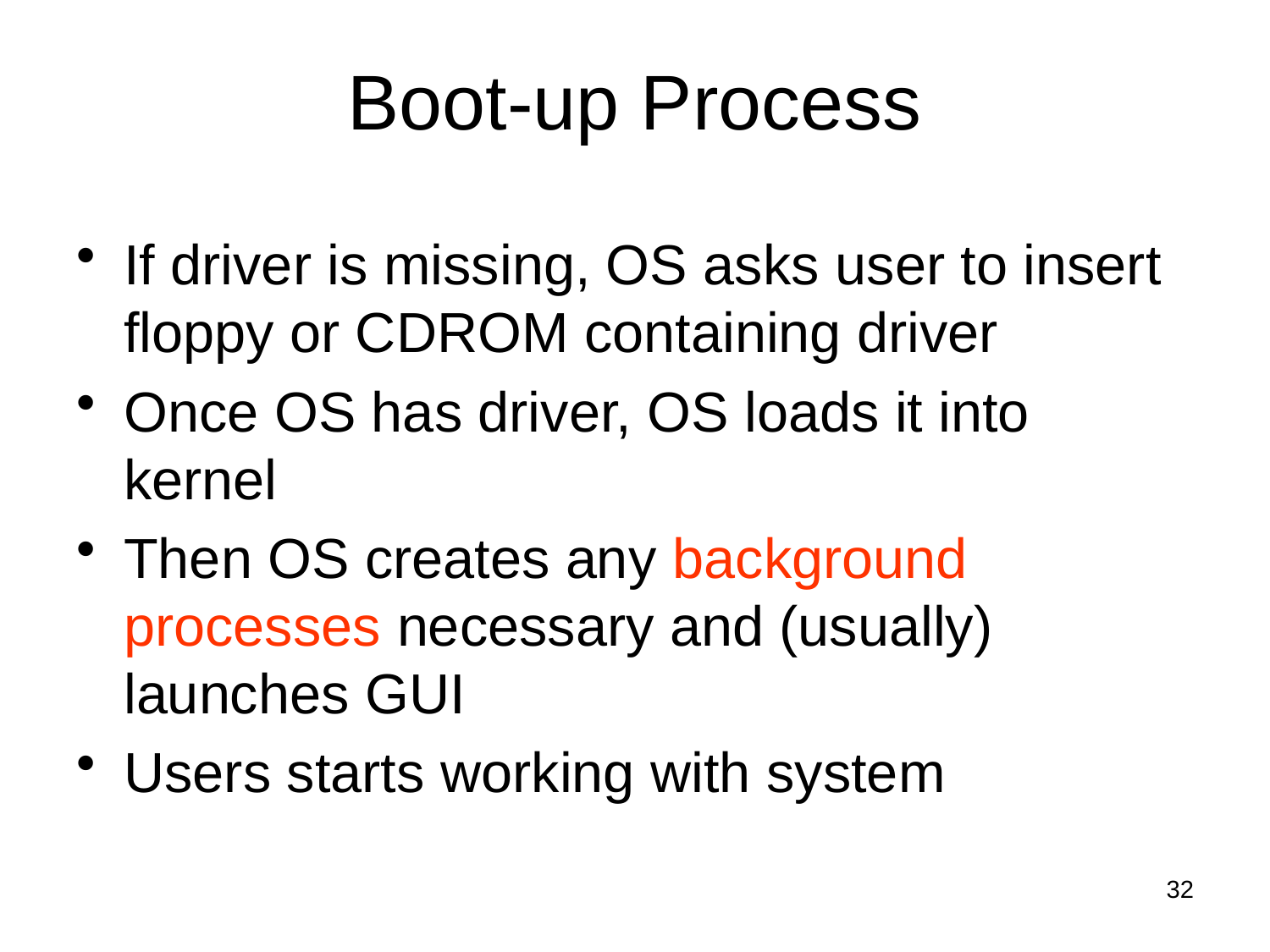

If driver is missing, OS asks user to insert floppy or CDROM containing driver
Once OS has driver, OS loads it into kernel
Then OS creates any background processes necessary and (usually) launches GUI
Users starts working with system
Boot-up Process
32